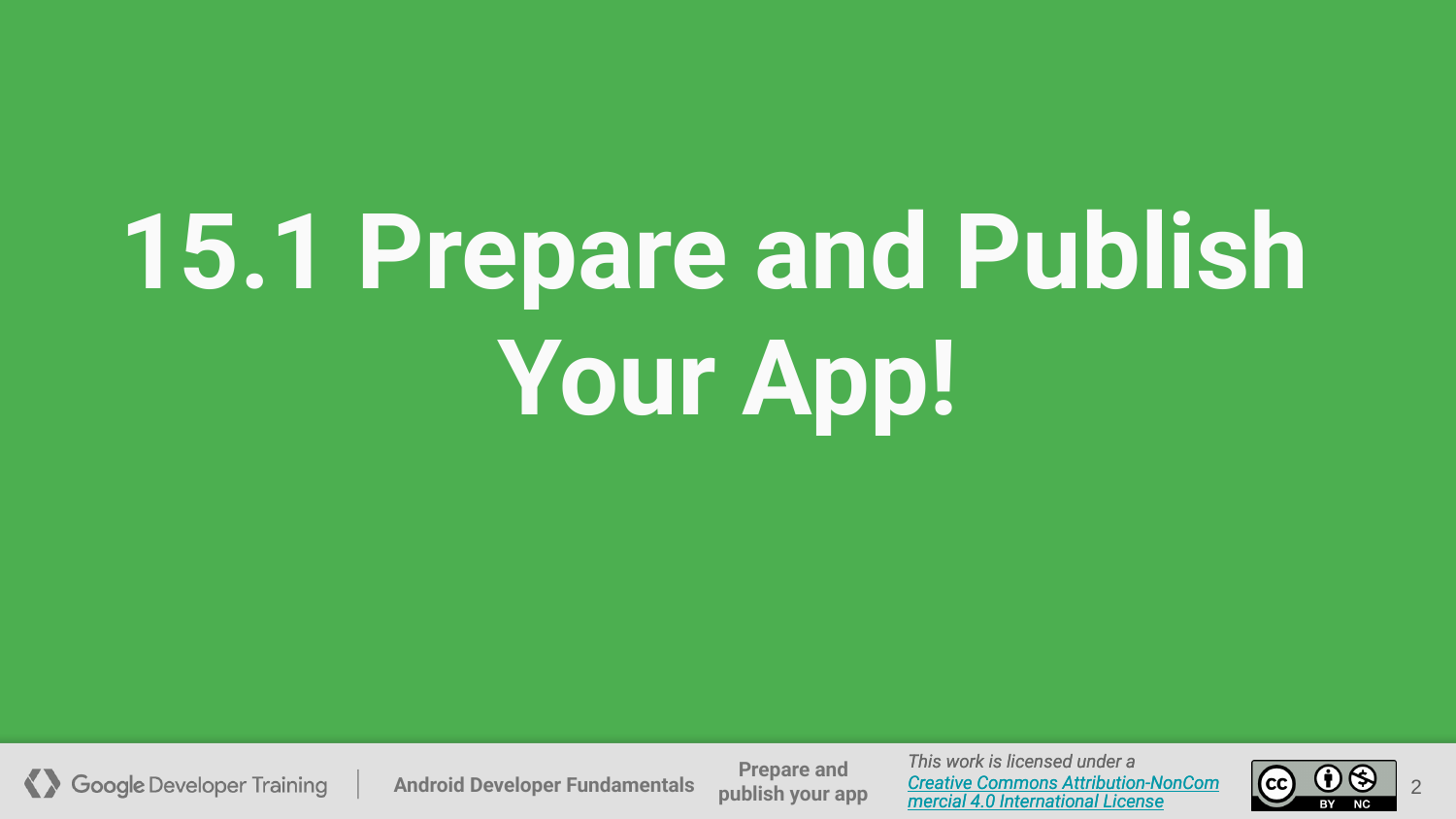

# 15.1 Prepare and Publish Your App!

This work is licensed under a Creative Commons Attribution-NonCommercial 4.0 International License
2